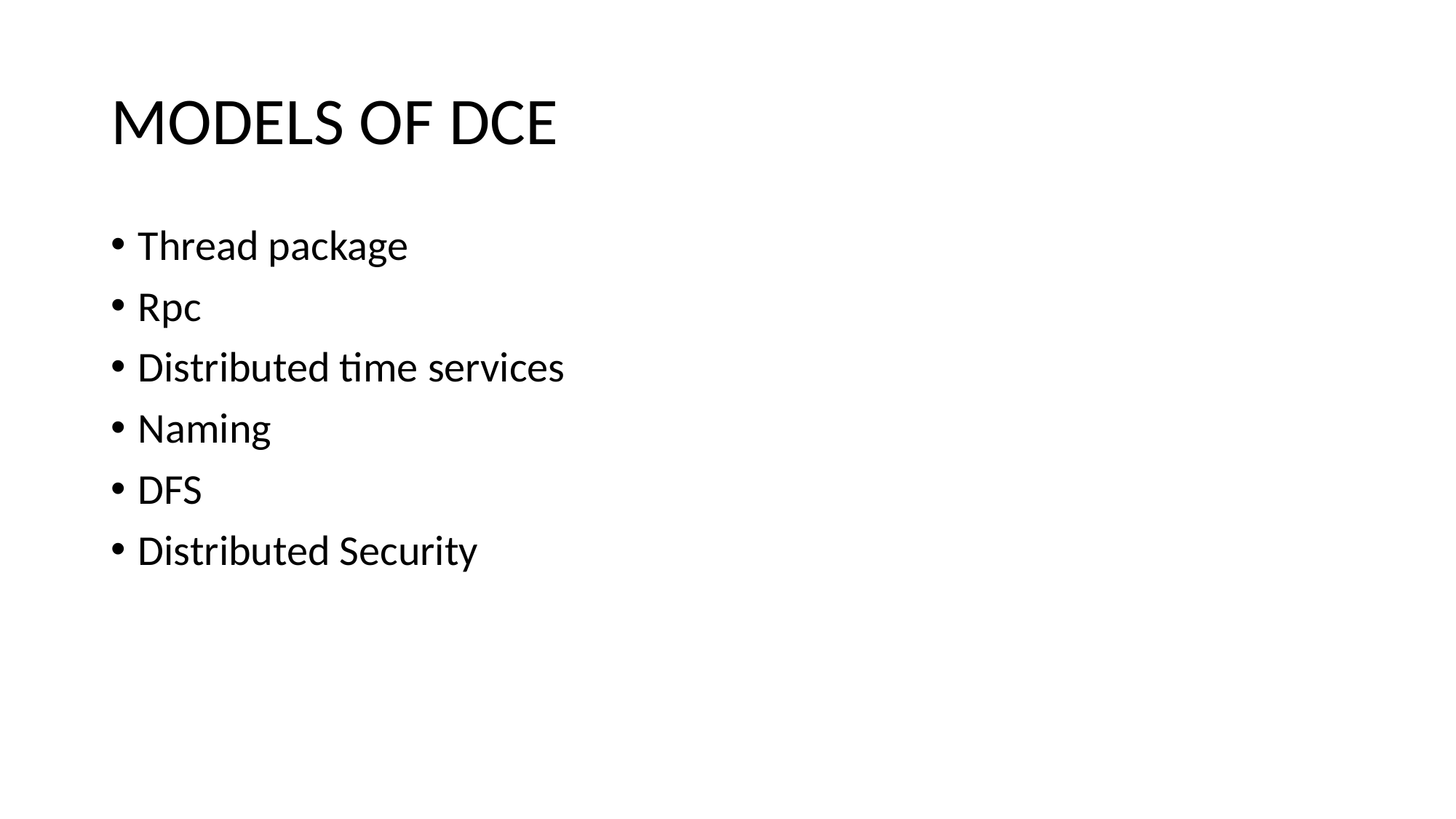

# MODELS OF DCE
Thread package
Rpc
Distributed time services
Naming
DFS
Distributed Security